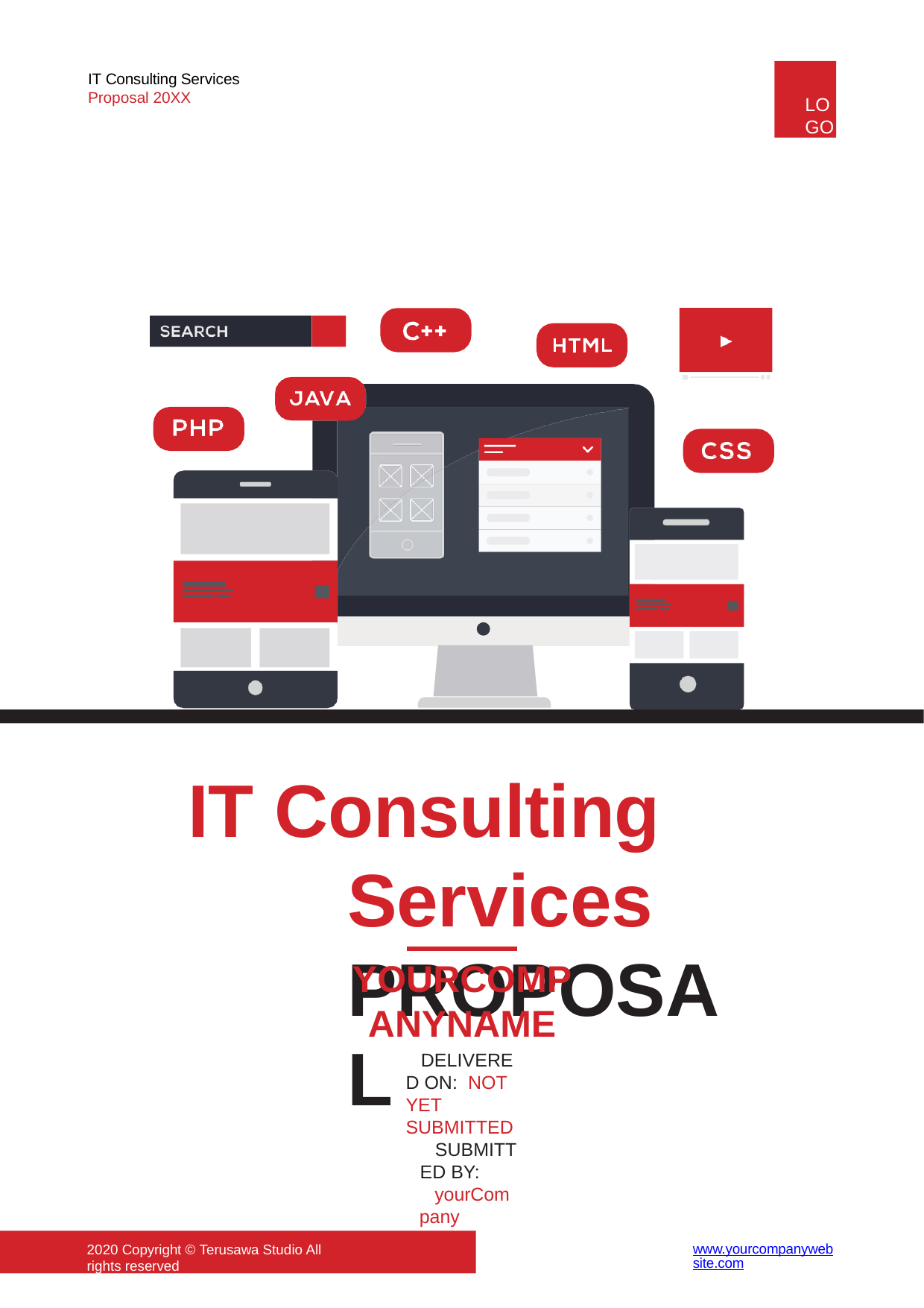

LOGO
IT Consulting Services Proposal 20XX

IT Consulting Services  PROPOSAL
YOURCOMPANYNAME
DELIVERED ON:  NOT YET SUBMITTED
SUBMITTED BY:
yourCompany

www.yourcompanywebsite.com
2020 Copyright © Terusawa Studio All rights reserved